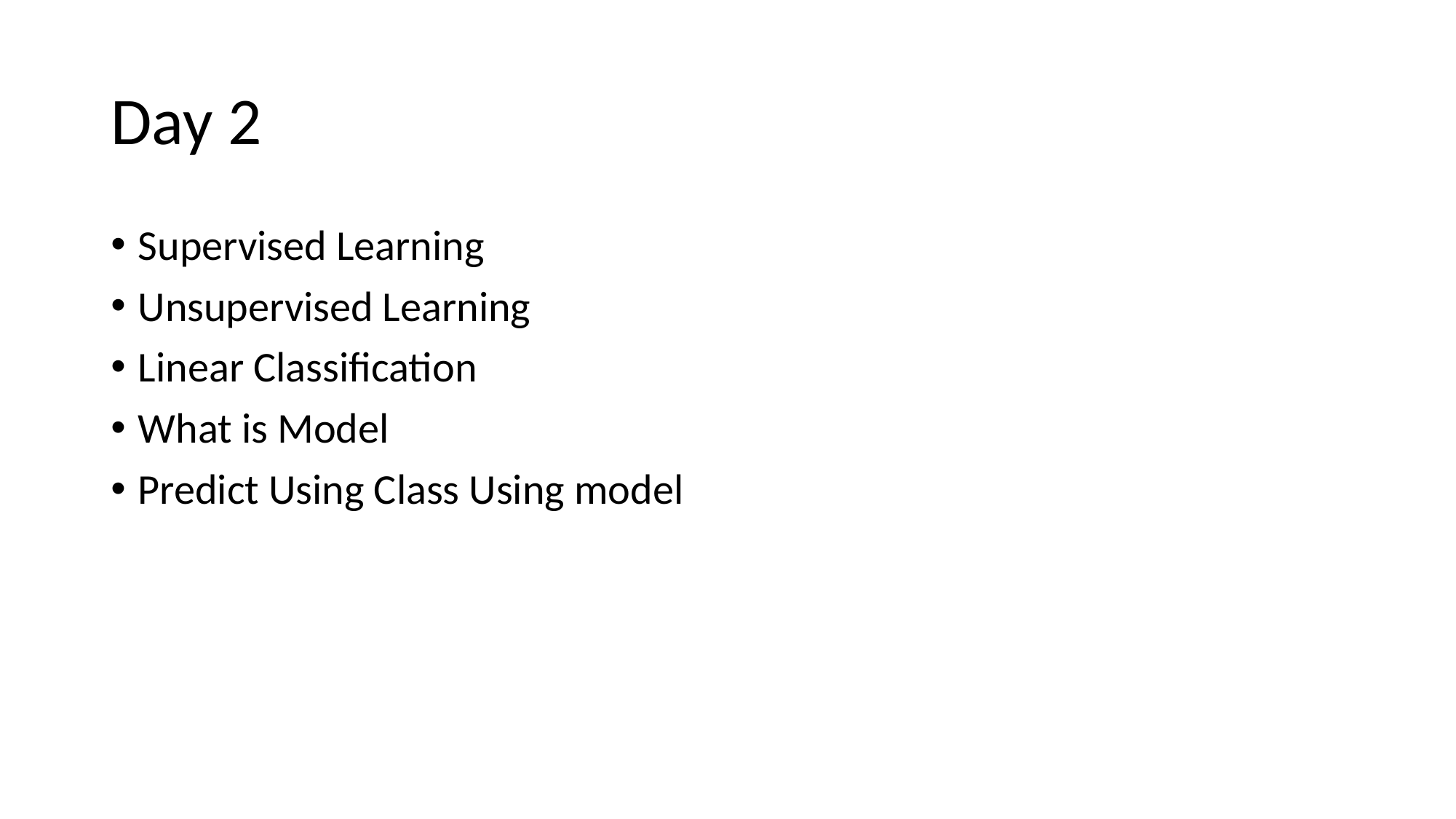

# Day 2
Supervised Learning
Unsupervised Learning
Linear Classification
What is Model
Predict Using Class Using model